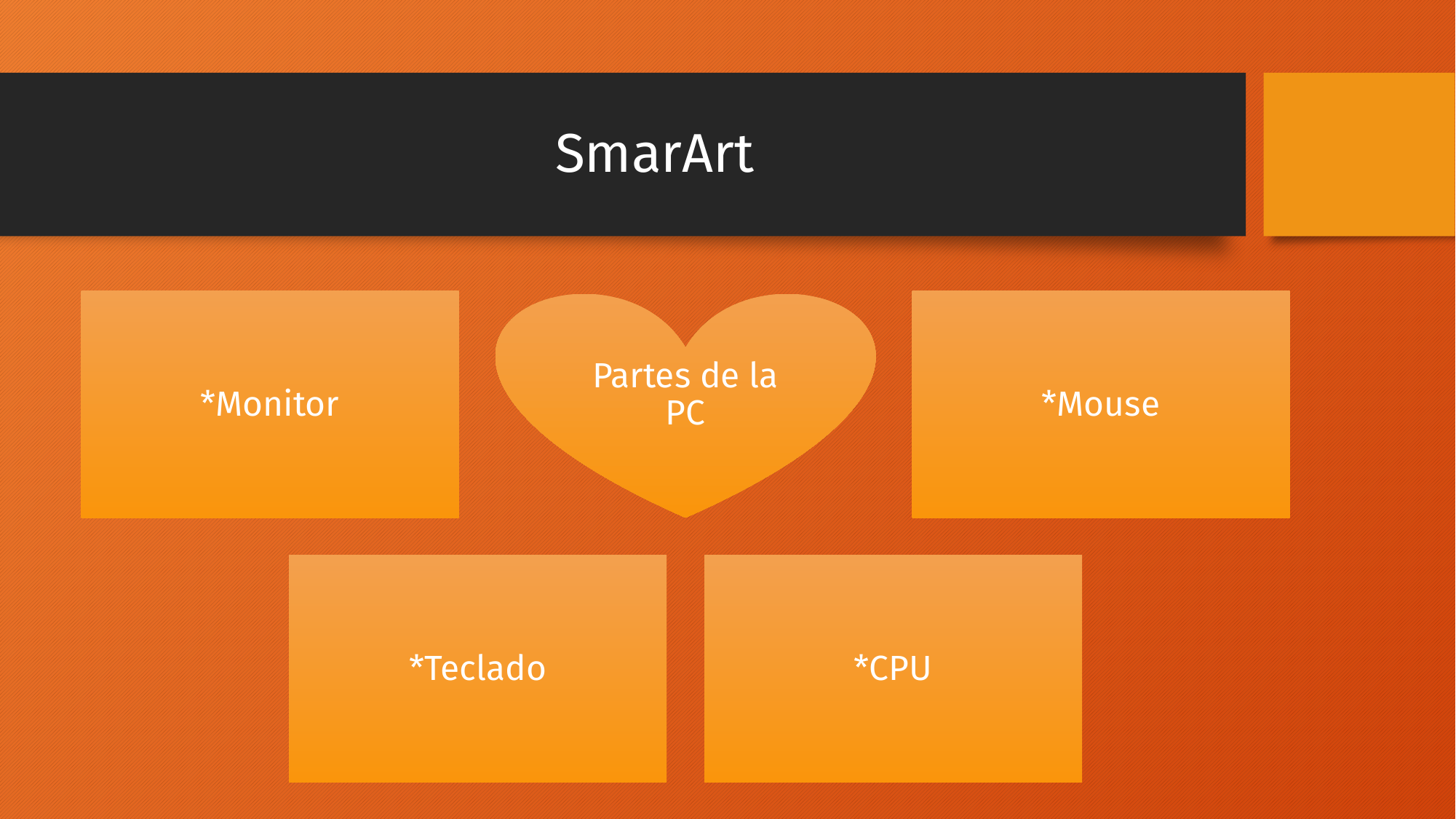

# SmarArt
*Monitor
Partes de la PC
*Mouse
*Teclado
*CPU